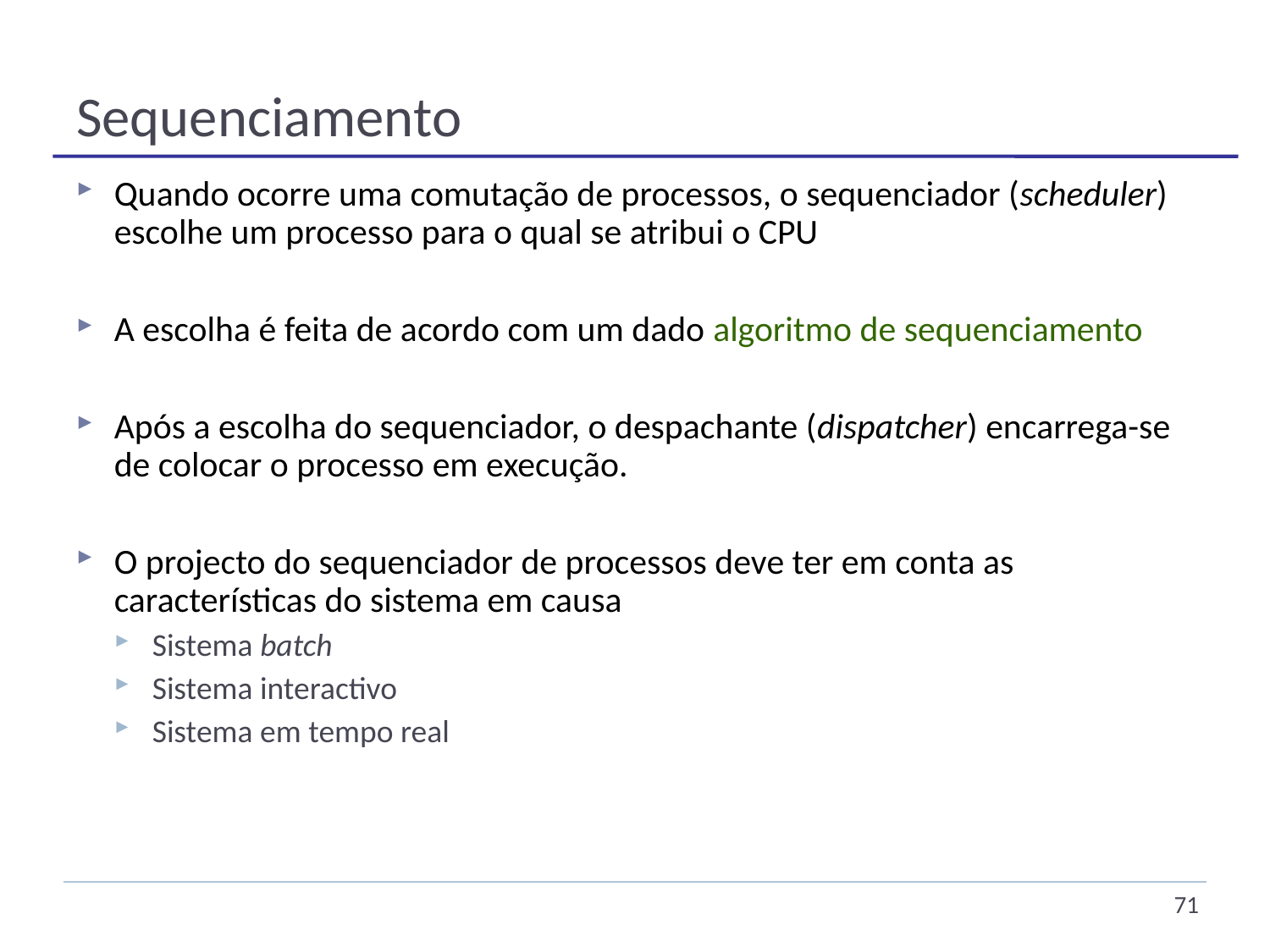

# Sequenciamento
Quando ocorre uma comutação de processos, o sequenciador (scheduler) escolhe um processo para o qual se atribui o CPU

A escolha é feita de acordo com um dado algoritmo de sequenciamento

Após a escolha do sequenciador, o despachante (dispatcher) encarrega-se de colocar o processo em execução.

O projecto do sequenciador de processos deve ter em conta as características do sistema em causa
Sistema batch
Sistema interactivo
Sistema em tempo real
71